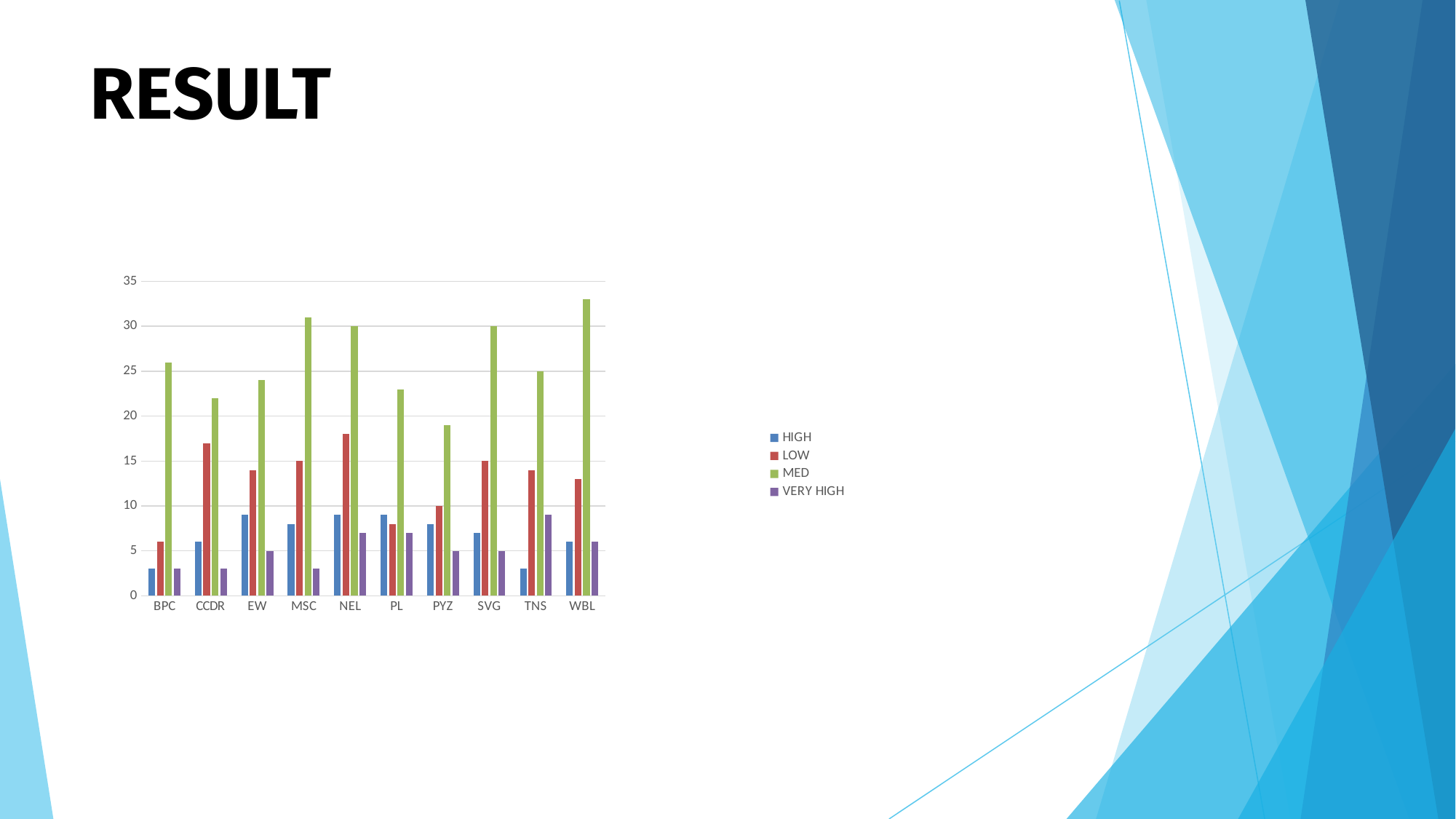

# RESULT

### Chart

| Category | HIGH | LOW | MED | VERY HIGH |
|---|---|---|---|---|
| BPC | 3.0 | 6.0 | 26.0 | 3.0 |
| CCDR | 6.0 | 17.0 | 22.0 | 3.0 |
| EW | 9.0 | 14.0 | 24.0 | 5.0 |
| MSC | 8.0 | 15.0 | 31.0 | 3.0 |
| NEL | 9.0 | 18.0 | 30.0 | 7.0 |
| PL | 9.0 | 8.0 | 23.0 | 7.0 |
| PYZ | 8.0 | 10.0 | 19.0 | 5.0 |
| SVG | 7.0 | 15.0 | 30.0 | 5.0 |
| TNS | 3.0 | 14.0 | 25.0 | 9.0 |
| WBL | 6.0 | 13.0 | 33.0 | 6.0 |